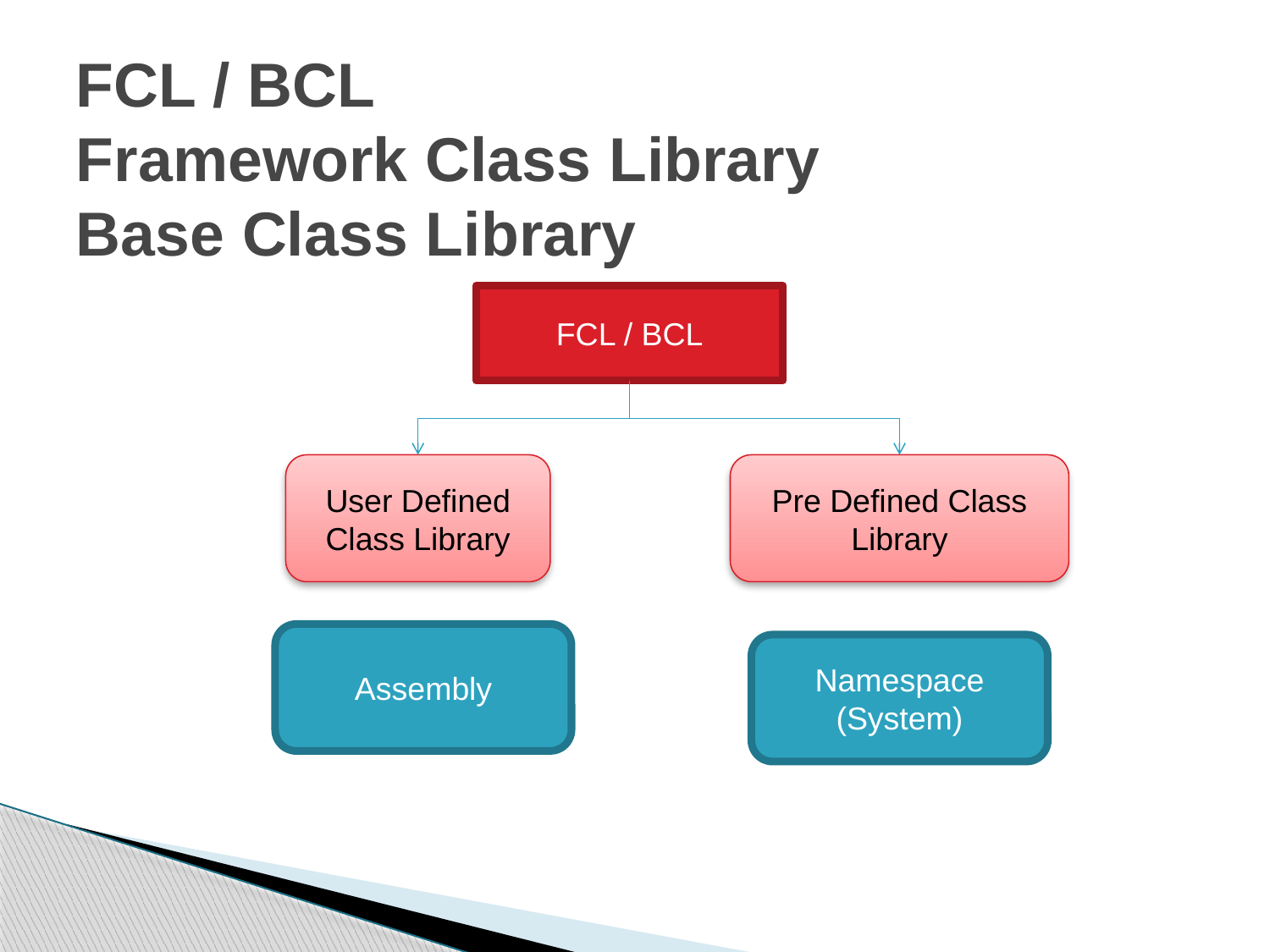

# FCL / BCL Framework Class Library Base Class Library
FCL / BCL
User Defined Class Library
Pre Defined Class Library
Assembly
Namespace (System)